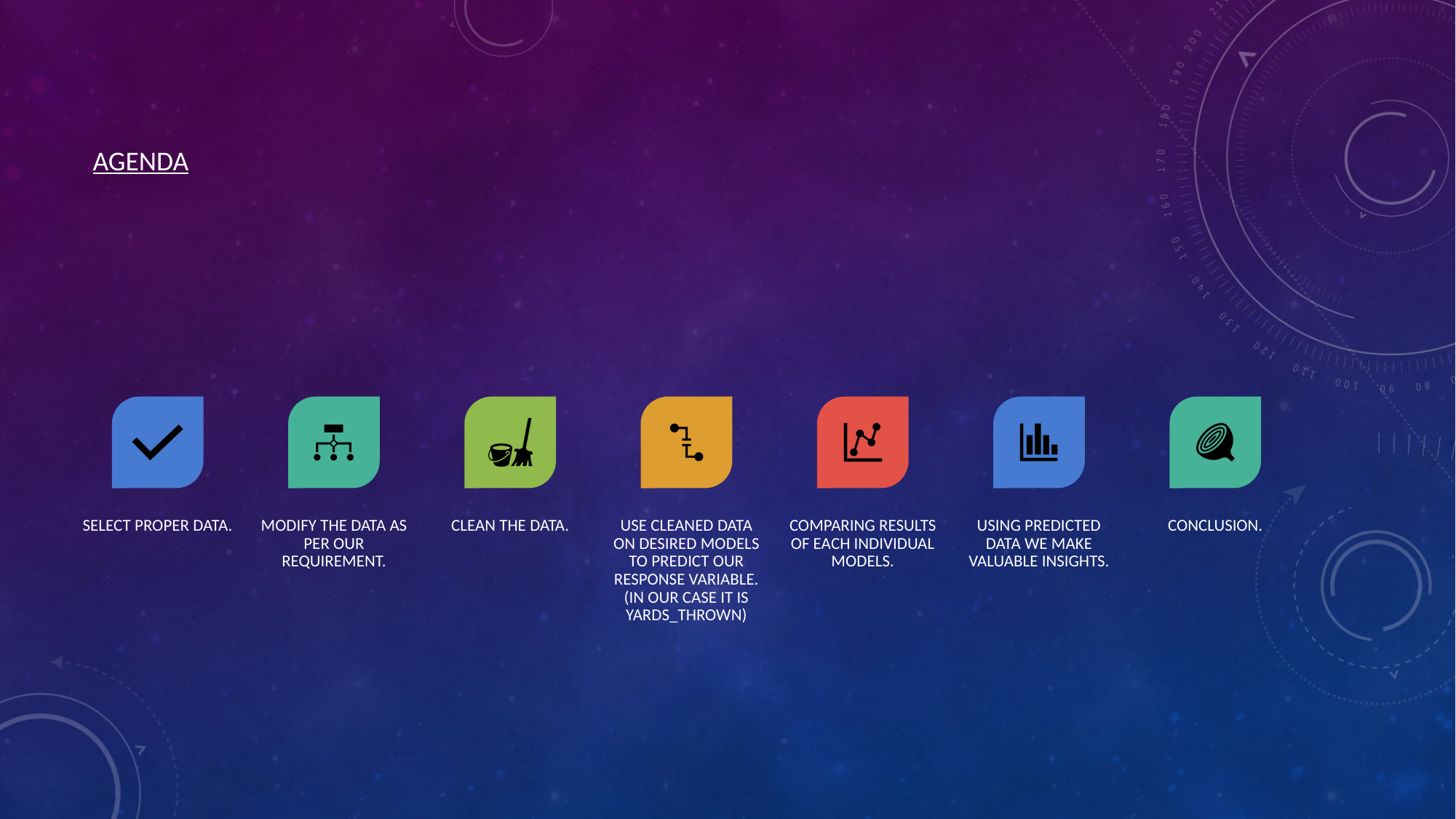

# AGENDA
Select proper data.
Modify the data as per our requirement.
Clean the data.
Use cleaned data on desired models to predict our response variable. (In our case it is yards_thrown)
Comparing results of each individual models.
Using predicted data we make valuable insights.
Conclusion.